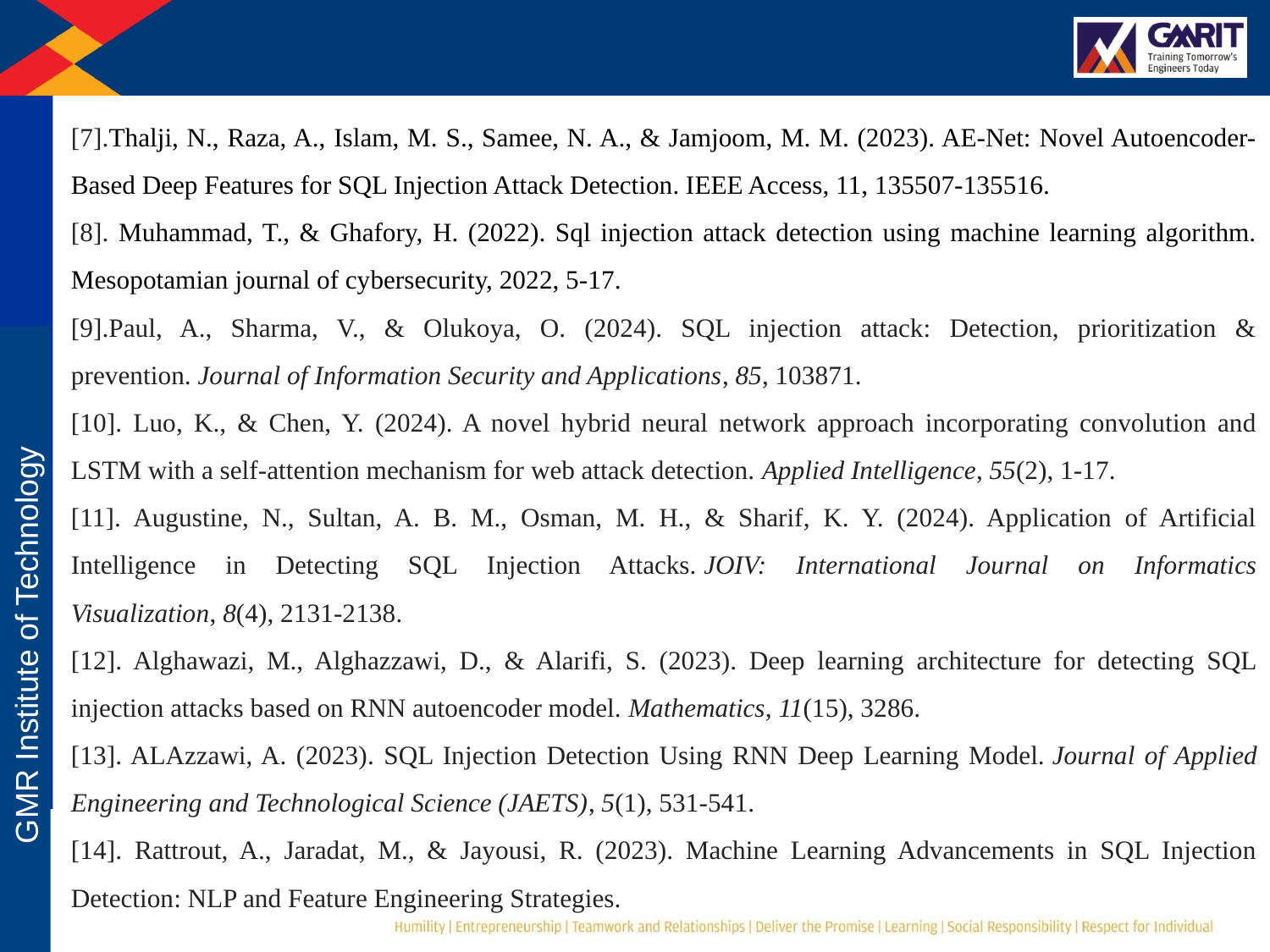

[7].Thalji, N., Raza, A., Islam, M. S., Samee, N. A., & Jamjoom, M. M. (2023). AE-Net: Novel Autoencoder-Based Deep Features for SQL Injection Attack Detection. IEEE Access, 11, 135507-135516.
[8]. Muhammad, T., & Ghafory, H. (2022). Sql injection attack detection using machine learning algorithm. Mesopotamian journal of cybersecurity, 2022, 5-17.
[9].Paul, A., Sharma, V., & Olukoya, O. (2024). SQL injection attack: Detection, prioritization & prevention. Journal of Information Security and Applications, 85, 103871.
[10]. Luo, K., & Chen, Y. (2024). A novel hybrid neural network approach incorporating convolution and LSTM with a self-attention mechanism for web attack detection. Applied Intelligence, 55(2), 1-17.
[11]. Augustine, N., Sultan, A. B. M., Osman, M. H., & Sharif, K. Y. (2024). Application of Artificial Intelligence in Detecting SQL Injection Attacks. JOIV: International Journal on Informatics Visualization, 8(4), 2131-2138.
[12]. Alghawazi, M., Alghazzawi, D., & Alarifi, S. (2023). Deep learning architecture for detecting SQL injection attacks based on RNN autoencoder model. Mathematics, 11(15), 3286.
[13]. ALAzzawi, A. (2023). SQL Injection Detection Using RNN Deep Learning Model. Journal of Applied Engineering and Technological Science (JAETS), 5(1), 531-541.
[14]. Rattrout, A., Jaradat, M., & Jayousi, R. (2023). Machine Learning Advancements in SQL Injection Detection: NLP and Feature Engineering Strategies.